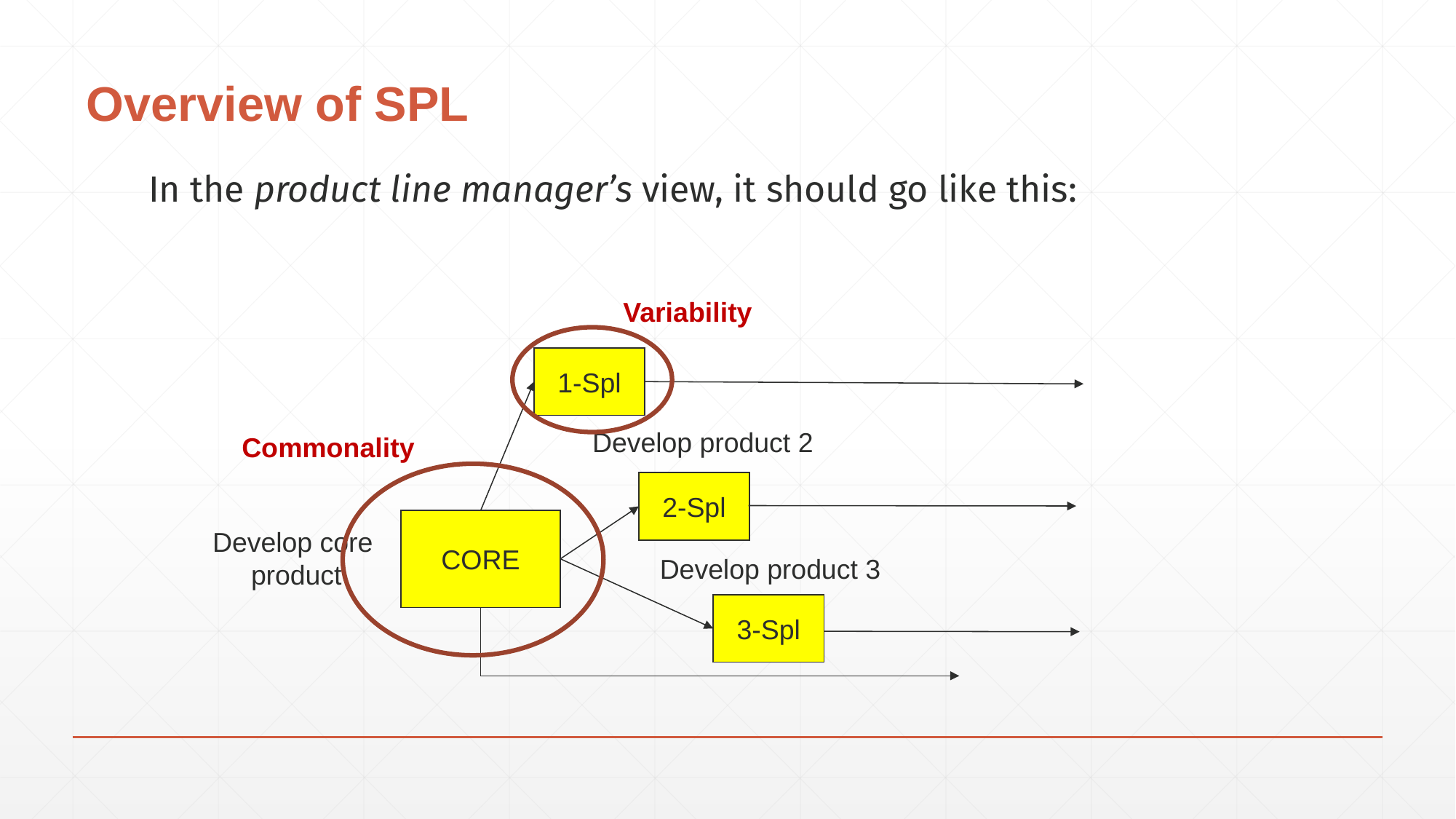

# Overview of SPL
In the product line manager’s view, it should go like this:

Variability

1-Spl
Develop product 2
Commonality

2-Spl
CORE
Develop core
product
Develop product 3
3-Spl